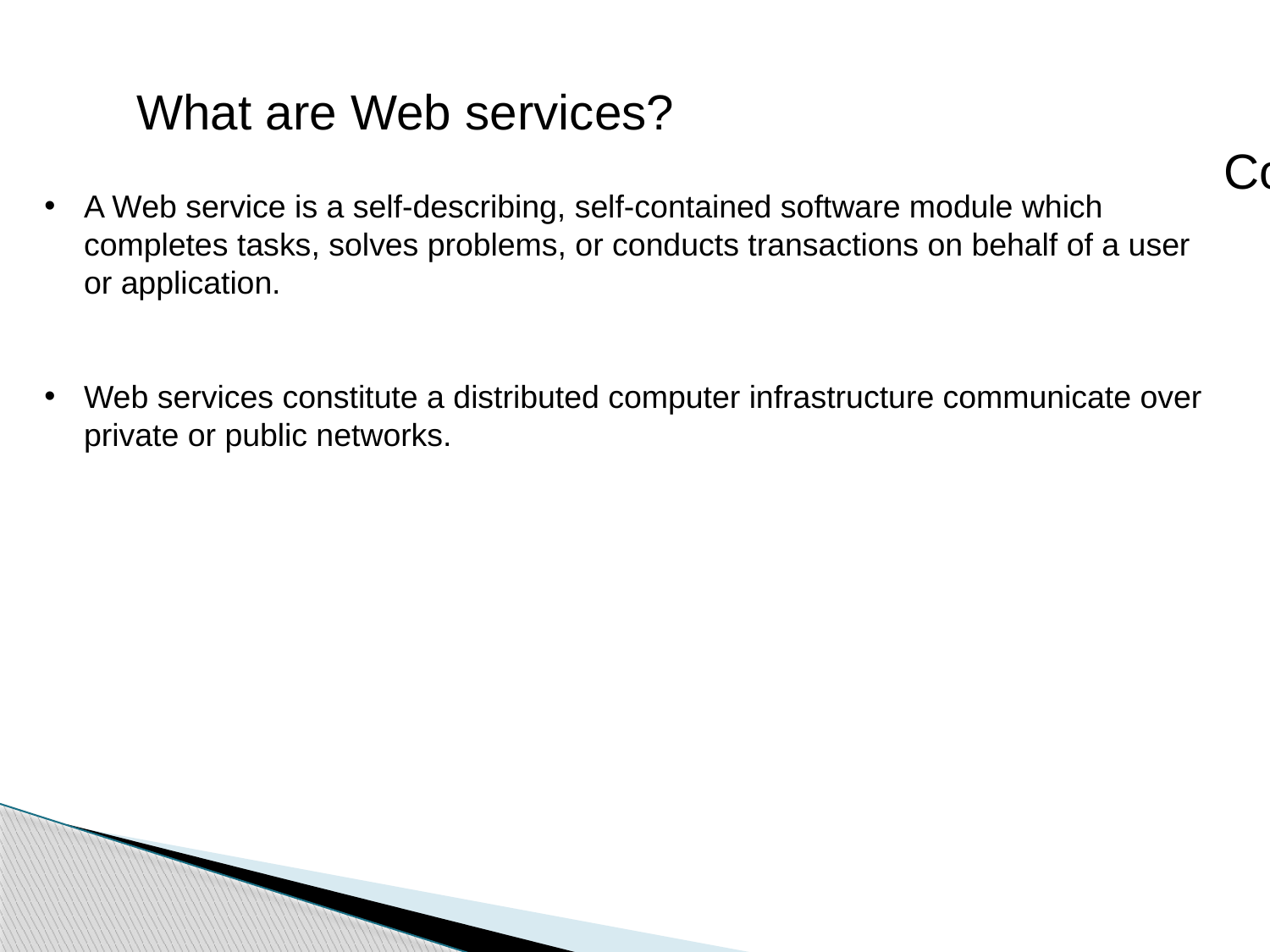

What are Web services?
                                                                               Complied
A Web service is a self-describing, self-contained software module which completes tasks, solves problems, or conducts transactions on behalf of a user or application.

Web services constitute a distributed computer infrastructure communicate over private or public networks.